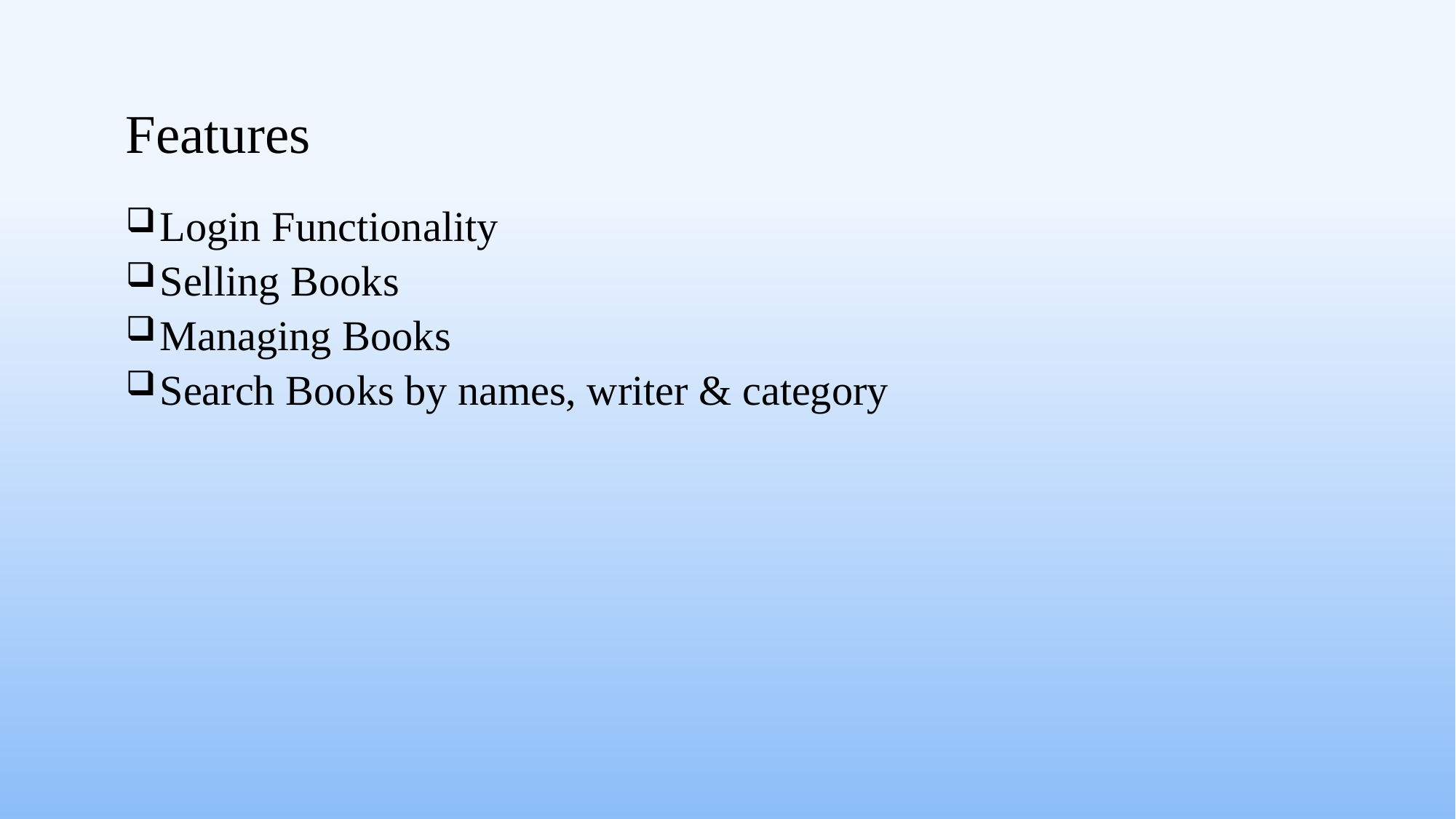

# Features
Login Functionality
Selling Books
Managing Books
Search Books by names, writer & category